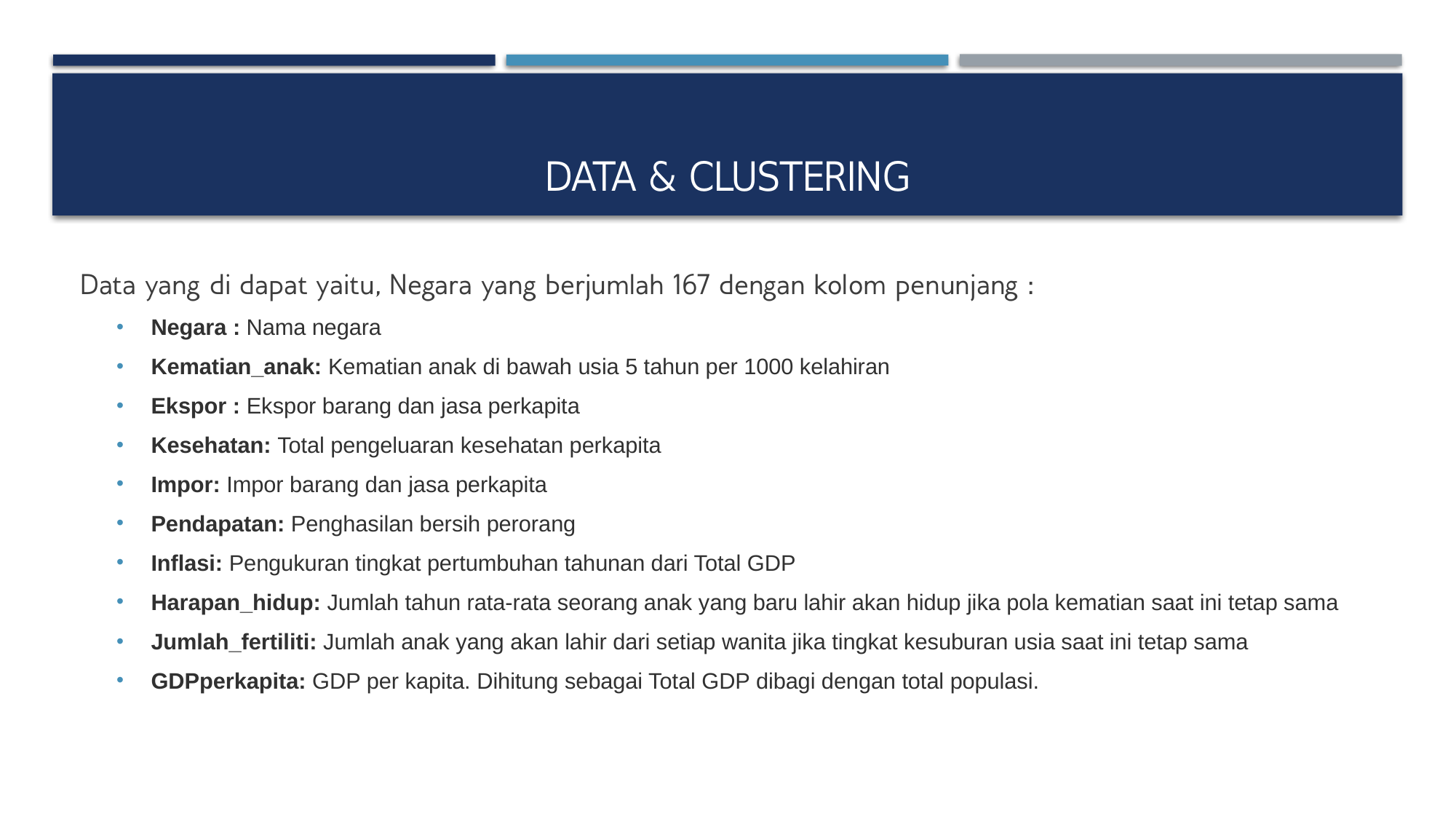

# Data & Clustering
Data yang di dapat yaitu, Negara yang berjumlah 167 dengan kolom penunjang :
Negara : Nama negara
Kematian_anak: Kematian anak di bawah usia 5 tahun per 1000 kelahiran
Ekspor : Ekspor barang dan jasa perkapita
Kesehatan: Total pengeluaran kesehatan perkapita
Impor: Impor barang dan jasa perkapita
Pendapatan: Penghasilan bersih perorang
Inflasi: Pengukuran tingkat pertumbuhan tahunan dari Total GDP
Harapan_hidup: Jumlah tahun rata-rata seorang anak yang baru lahir akan hidup jika pola kematian saat ini tetap sama
Jumlah_fertiliti: Jumlah anak yang akan lahir dari setiap wanita jika tingkat kesuburan usia saat ini tetap sama
GDPperkapita: GDP per kapita. Dihitung sebagai Total GDP dibagi dengan total populasi.